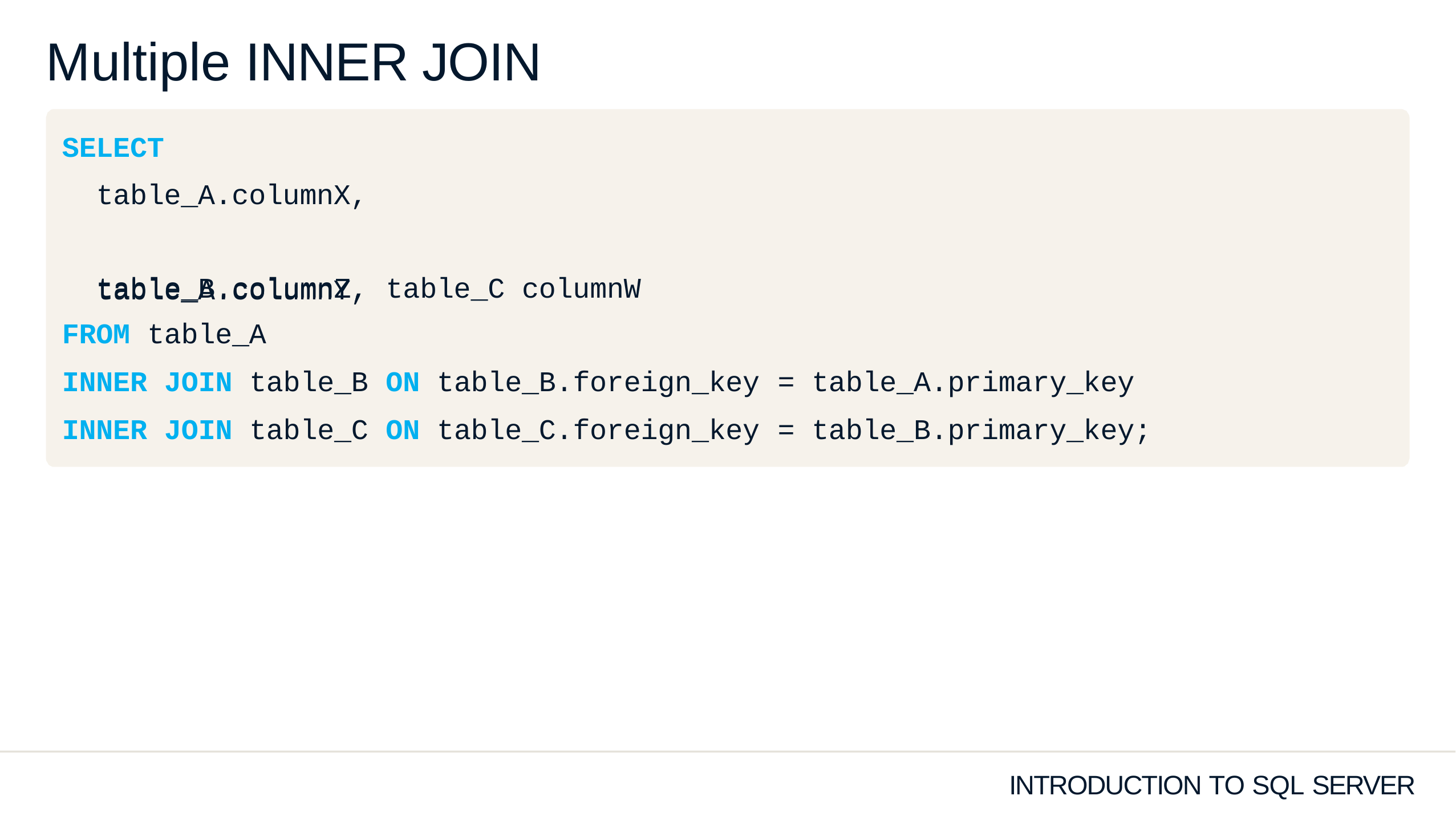

# Multiple INNER JOIN

SELECT
table_A.columnX,  table_A.columnY,
| table\_B.columnZ, | table\_C columnW |  |  |
| --- | --- | --- | --- |
| FROM table\_A |  |  |  |
| INNER JOIN table\_B | ON table\_B.foreign\_key | = | table\_A.primary\_key |
| INNER JOIN table\_C | ON table\_C.foreign\_key | = | table\_B.primary\_key; |
INTRODUCTION TO SQL SERVER